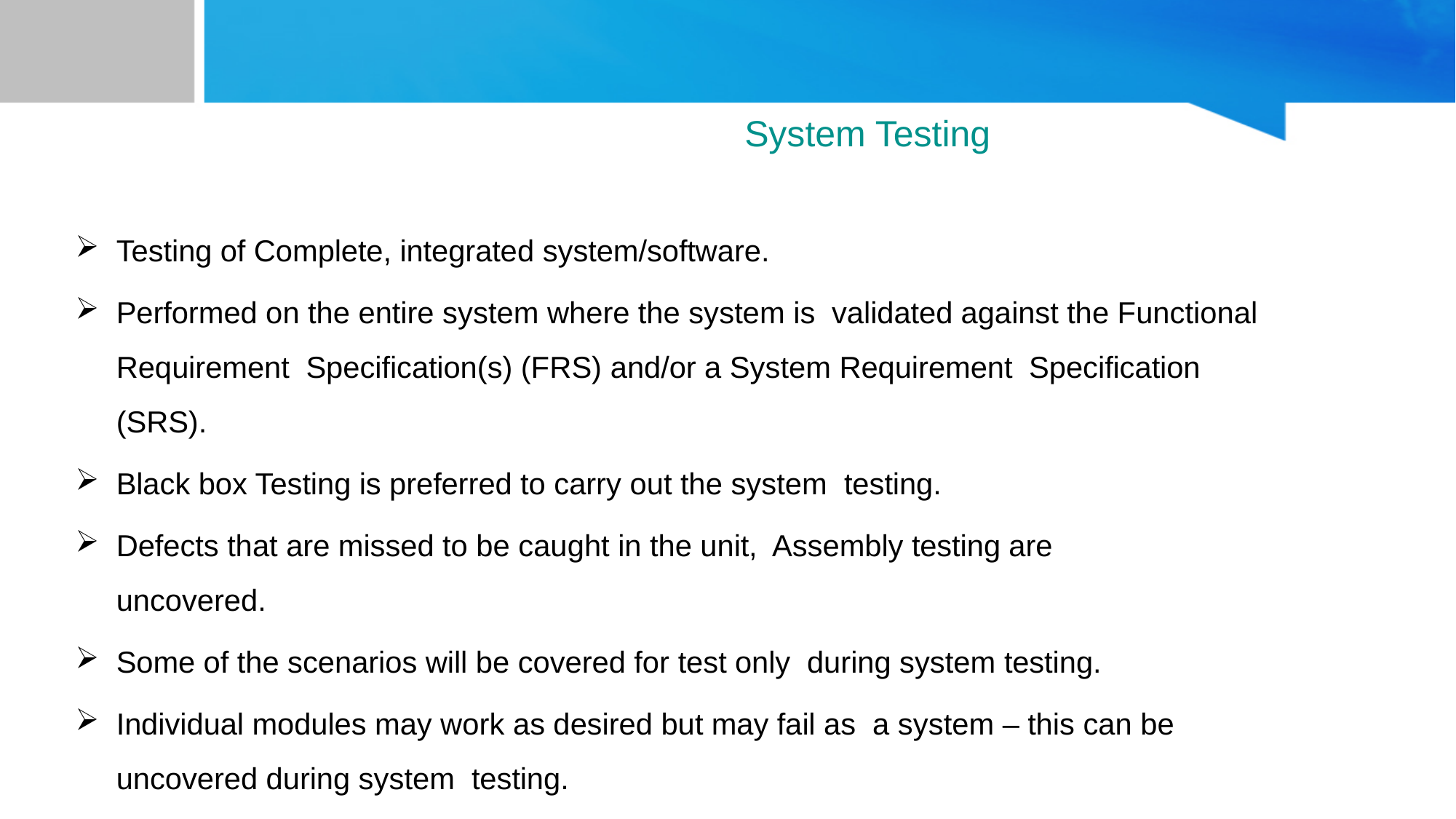

# System Testing
Testing of Complete, integrated system/software.
Performed on the entire system where the system is  validated against the Functional Requirement  Specification(s) (FRS) and/or a System Requirement  Specification (SRS).
Black box Testing is preferred to carry out the system  testing.
Defects that are missed to be caught in the unit,  Assembly testing are uncovered.
Some of the scenarios will be covered for test only  during system testing.
Individual modules may work as desired but may fail as  a system – this can be uncovered during system  testing.